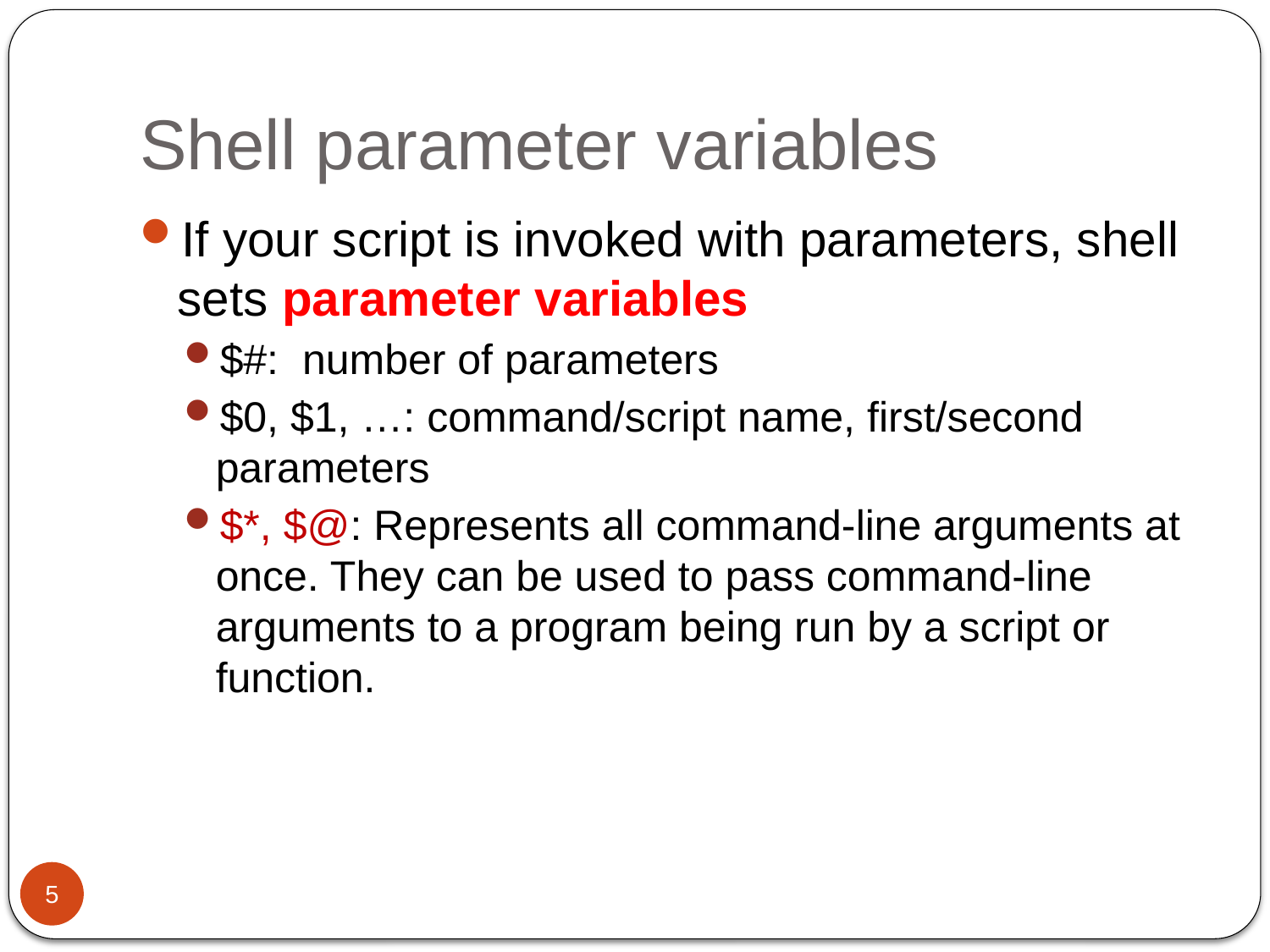

# Shell parameter variables
If your script is invoked with parameters, shell sets parameter variables
$#:  number of parameters
$0, $1, …: command/script name, first/second parameters
$*, $@: Represents all command-line arguments at once. They can be used to pass command-line arguments to a program being run by a script or function.
5